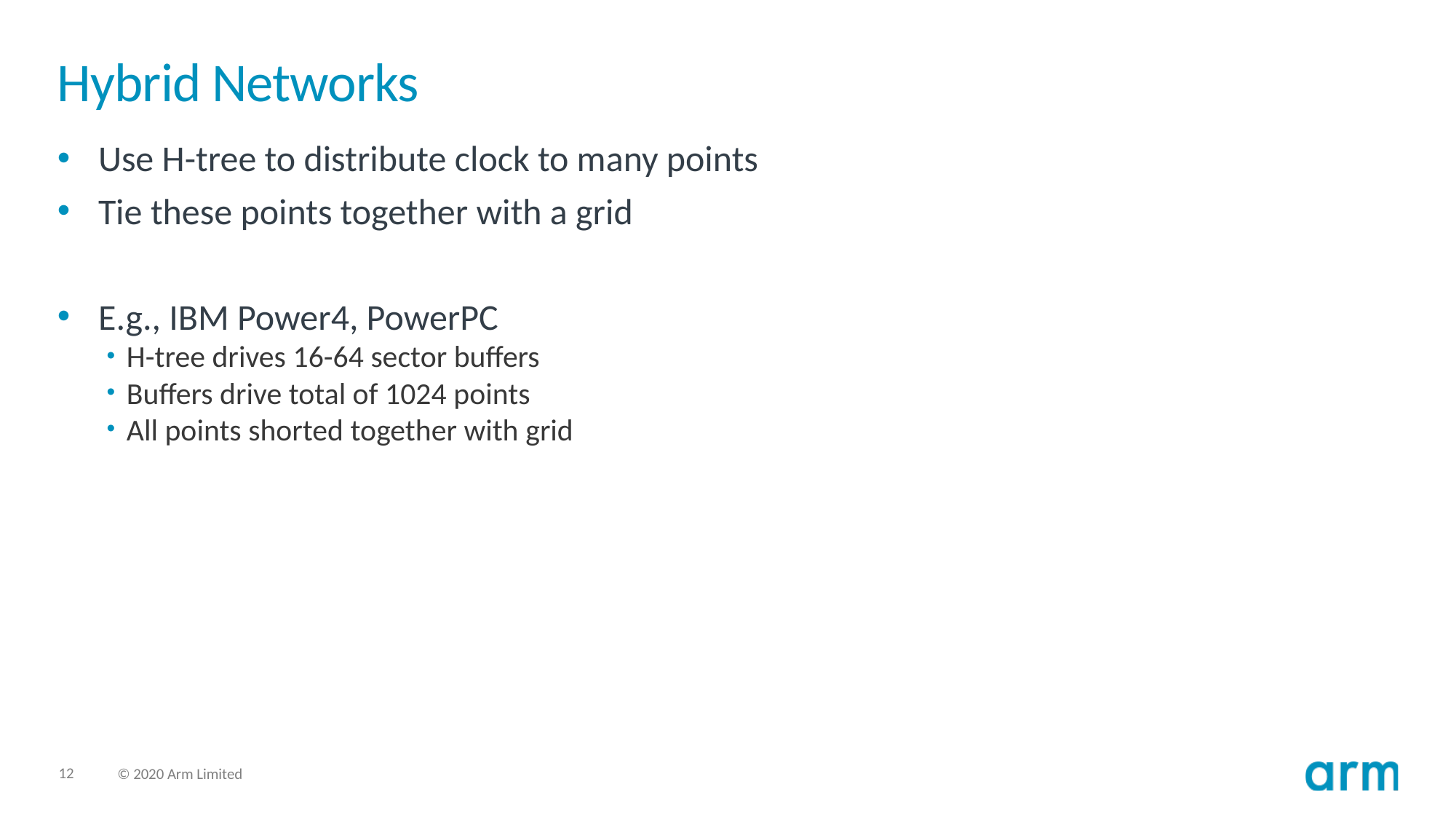

# Hybrid Networks
Use H-tree to distribute clock to many points
Tie these points together with a grid

E.g., IBM Power4, PowerPC
H-tree drives 16-64 sector buffers
Buffers drive total of 1024 points
All points shorted together with grid